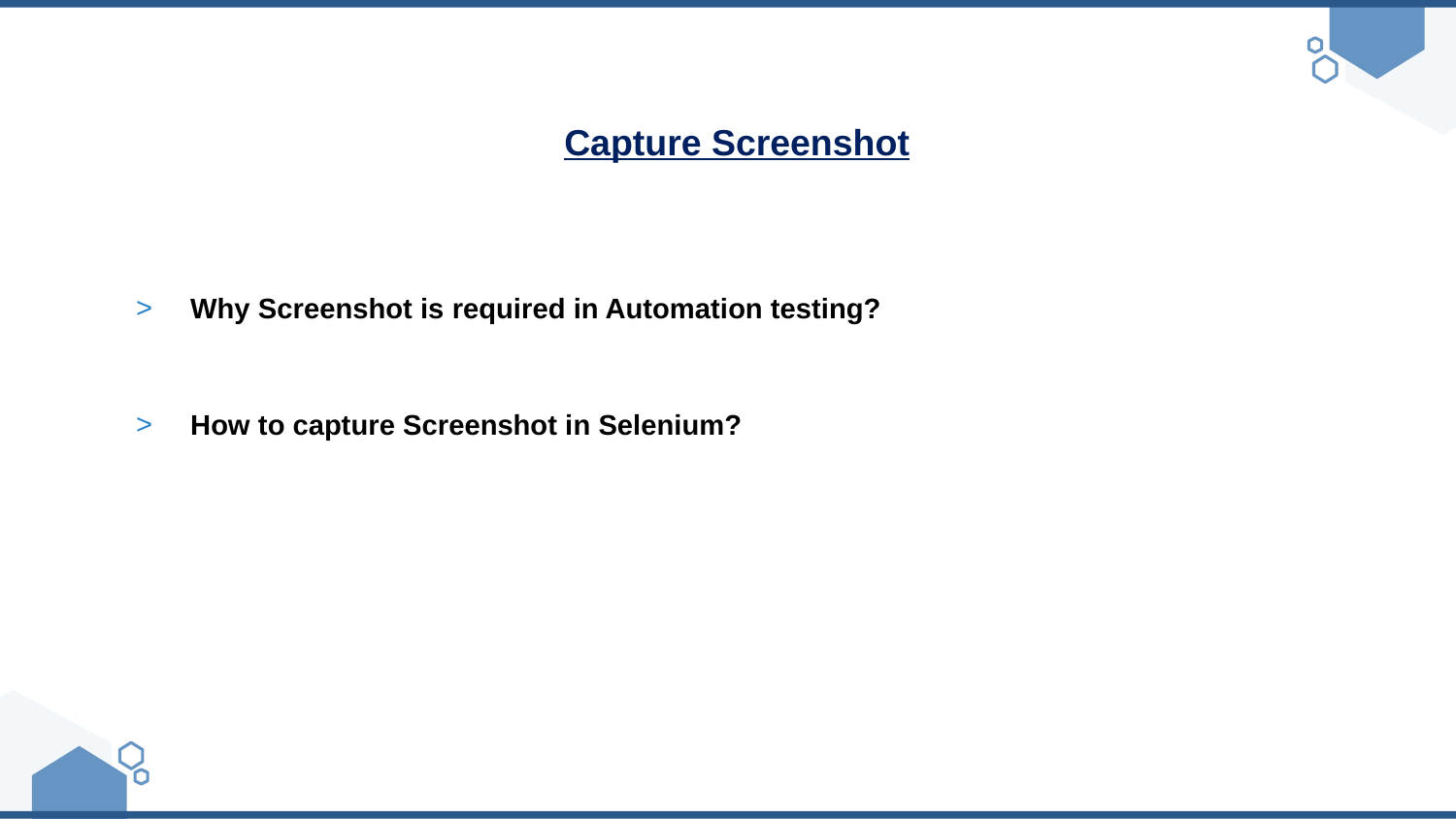

Capture Screenshot

Why Screenshot is required in Automation testing?

How to capture Screenshot in Selenium?